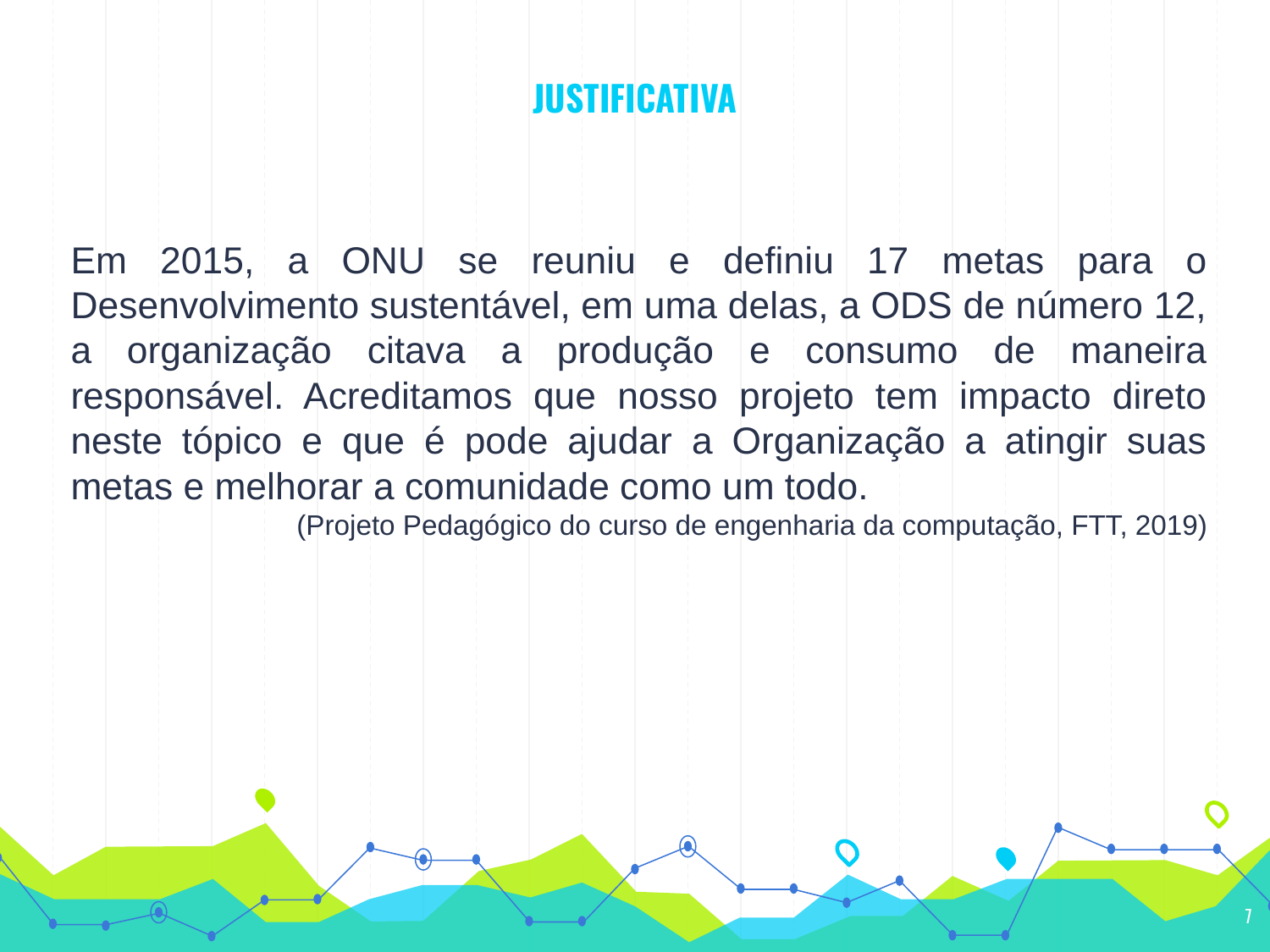

# JUSTIFICATIVA
Em 2015, a ONU se reuniu e definiu 17 metas para o Desenvolvimento sustentável, em uma delas, a ODS de número 12, a organização citava a produção e consumo de maneira responsável. Acreditamos que nosso projeto tem impacto direto neste tópico e que é pode ajudar a Organização a atingir suas metas e melhorar a comunidade como um todo.
(Projeto Pedagógico do curso de engenharia da computação, FTT, 2019)

7